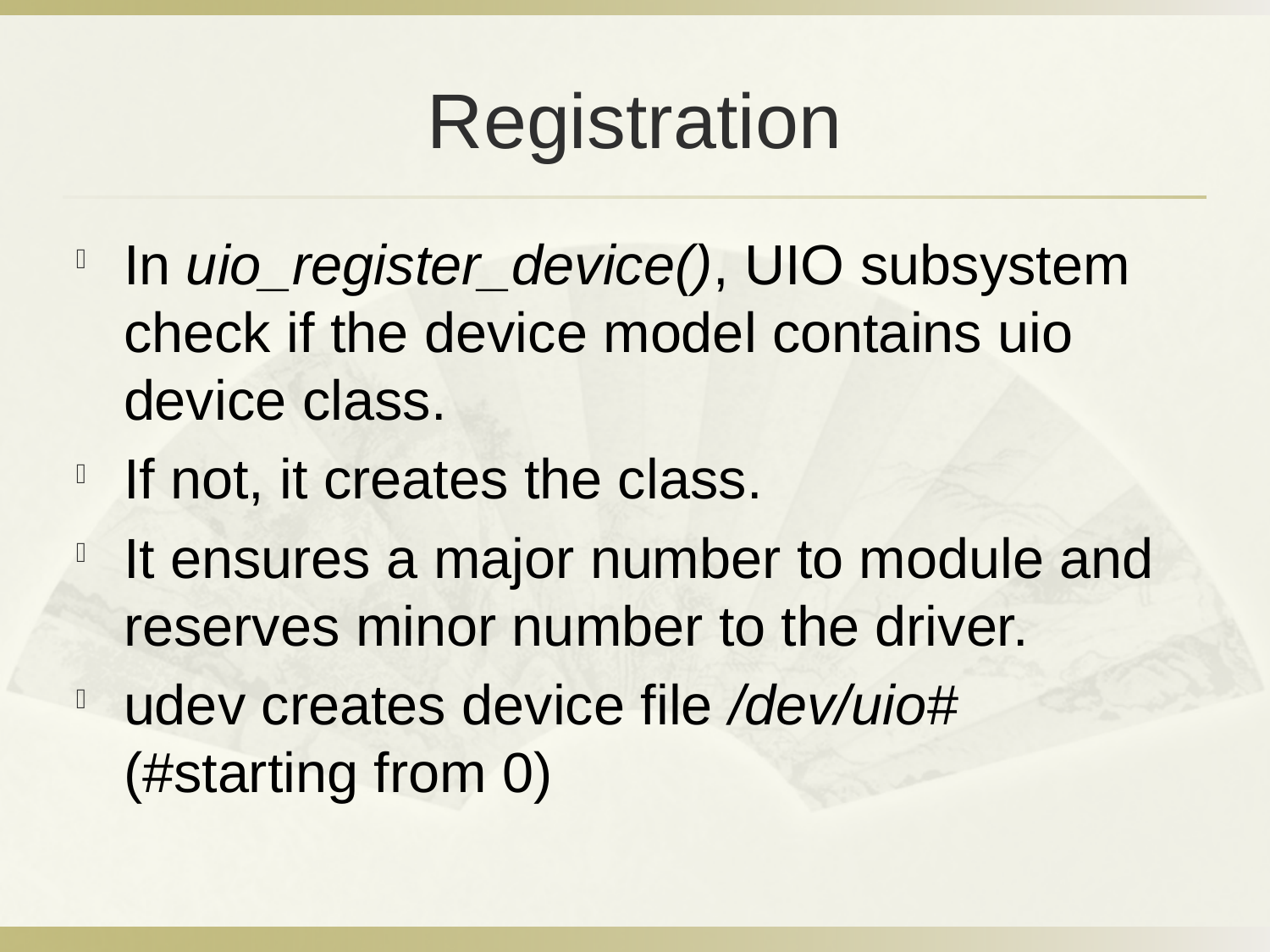

# Registration
In uio_register_device(), UIO subsystem check if the device model contains uio device class.
If not, it creates the class.
It ensures a major number to module and reserves minor number to the driver.
udev creates device file /dev/uio# (#starting from 0)